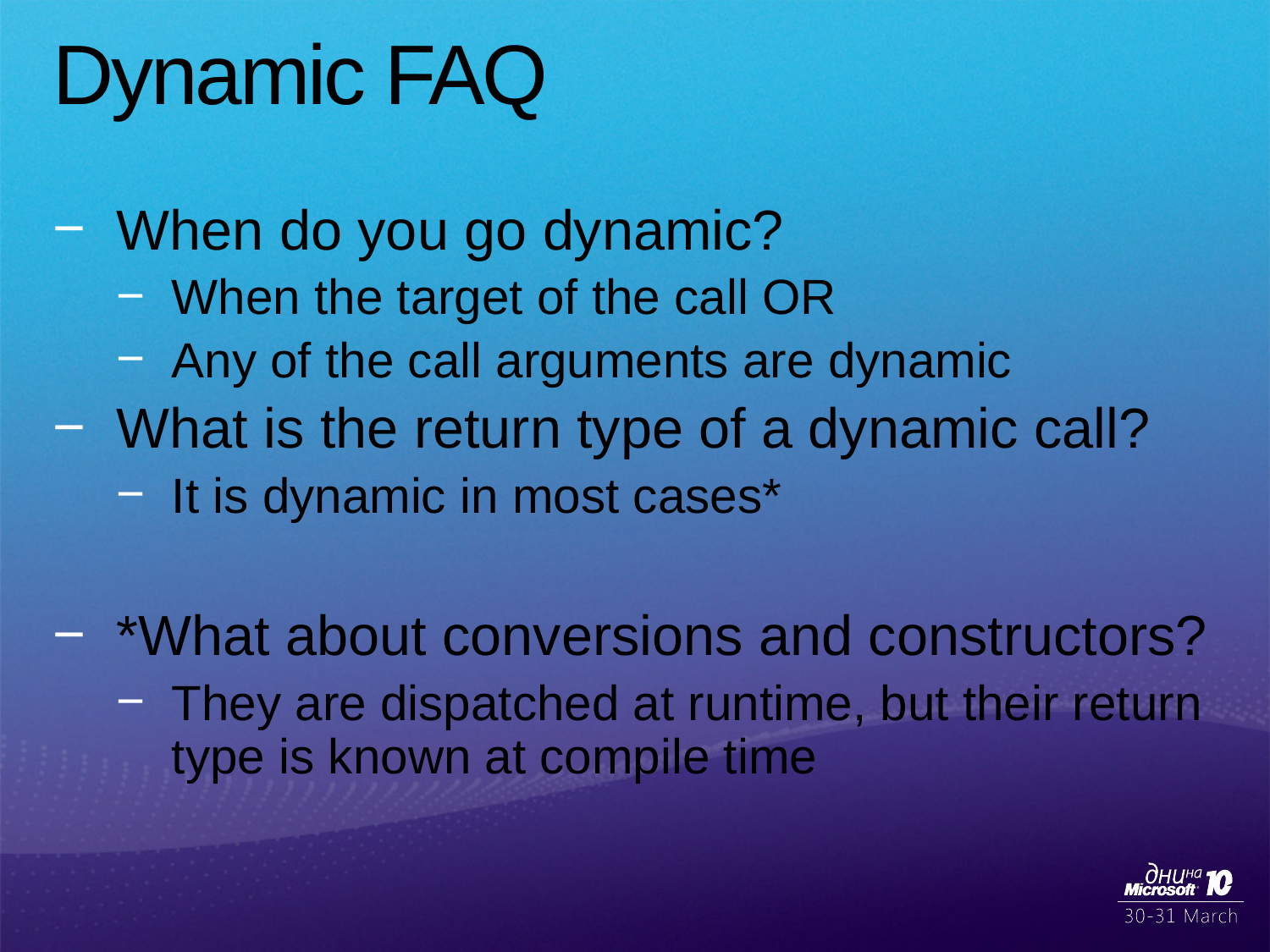

# Dynamic FAQ
When do you go dynamic?
When the target of the call OR
Any of the call arguments are dynamic
What is the return type of a dynamic call?
It is dynamic in most cases*

*What about conversions and constructors?
They are dispatched at runtime, but their return type is known at compile time